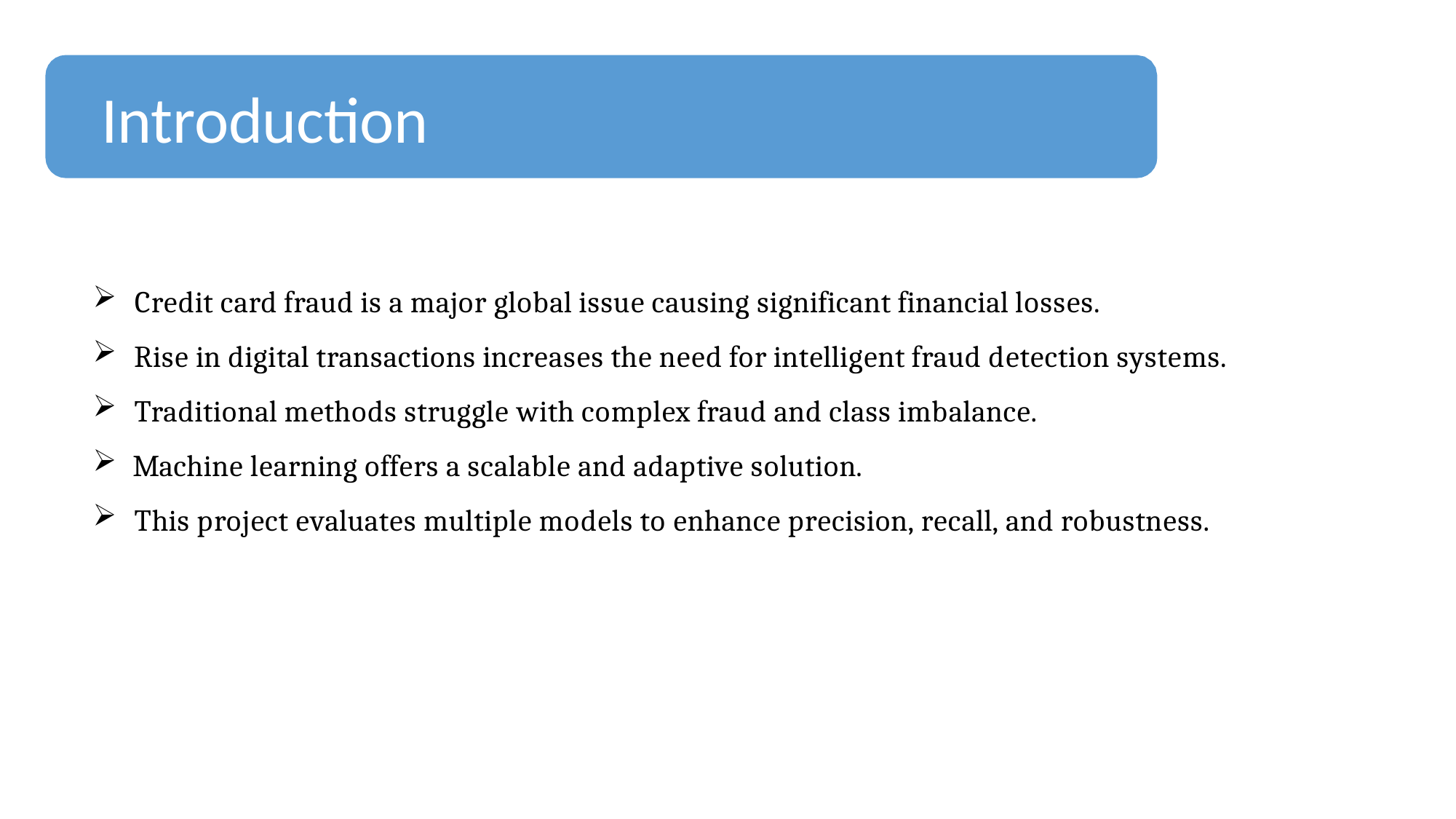

# Introduction

Credit card fraud is a major global issue causing significant financial losses.
Rise in digital transactions increases the need for intelligent fraud detection systems.
Traditional methods struggle with complex fraud and class imbalance.
Machine learning offers a scalable and adaptive solution.
This project evaluates multiple models to enhance precision, recall, and robustness.